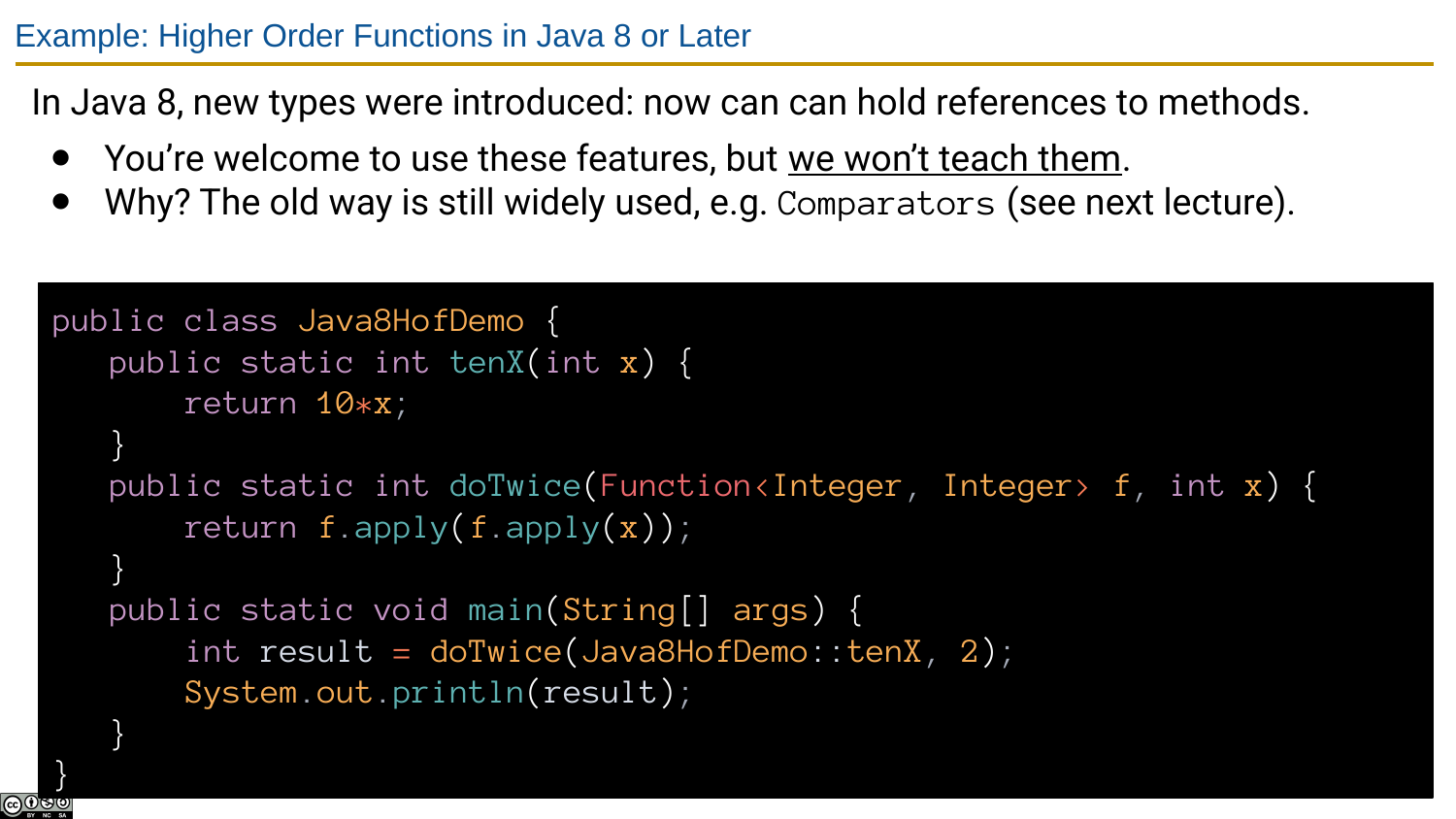

# Example: Higher Order Functions in Java 8 or Later
In Java 8, new types were introduced: now can can hold references to methods.
You’re welcome to use these features, but we won’t teach them.
Why? The old way is still widely used, e.g. Comparators (see next lecture).

public class Java8HofDemo {
   public static int tenX(int x) {
       return 10*x;
   }
   public static int doTwice(Function<Integer, Integer> f, int x) {
       return f.apply(f.apply(x));
   }
   public static void main(String[] args) {
       int result = doTwice(Java8HofDemo::tenX, 2);
       System.out.println(result);
   }
}